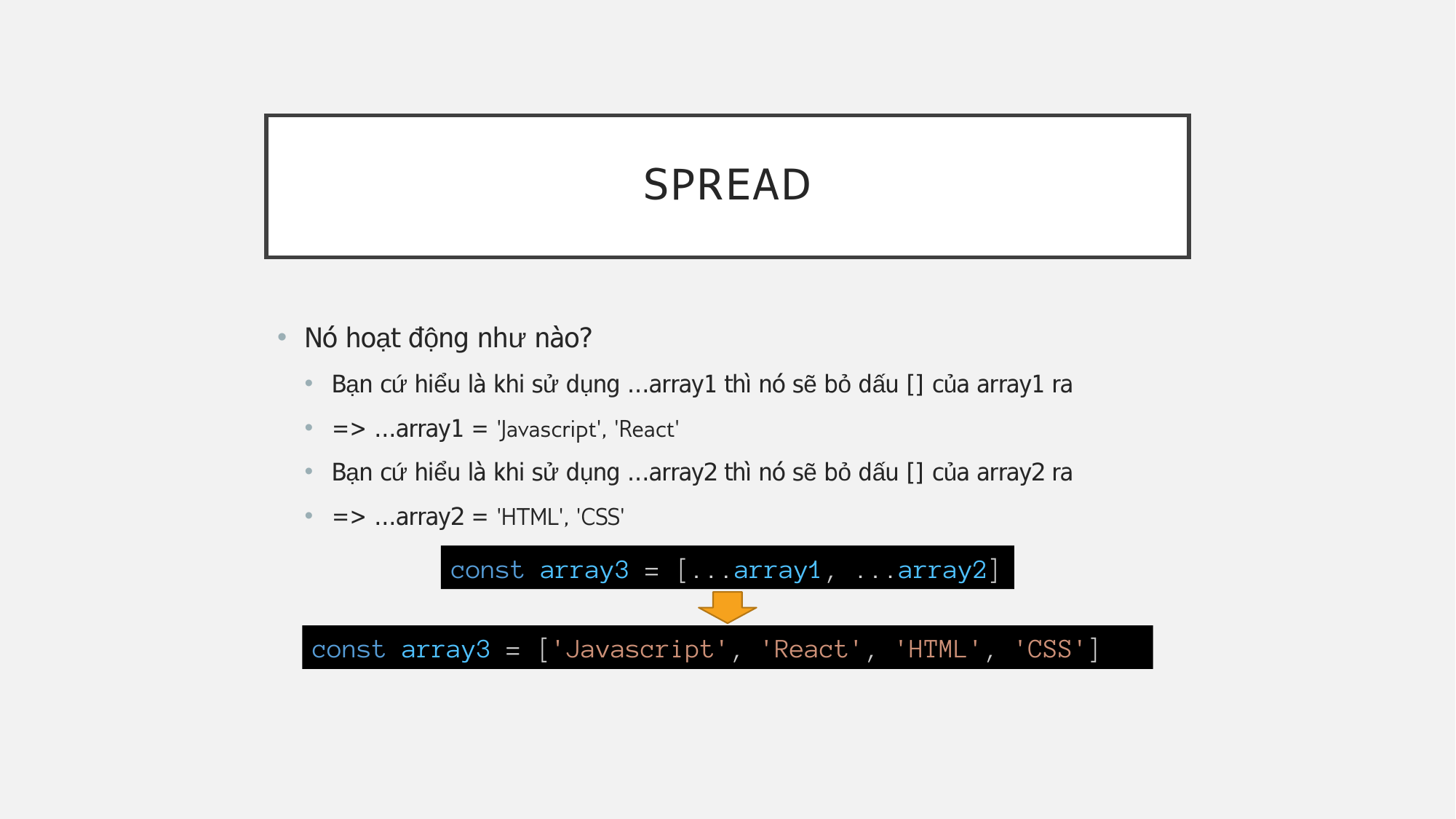

# spread
Nó hoạt động như nào?
Bạn cứ hiểu là khi sử dụng ...array1 thì nó sẽ bỏ dấu [] của array1 ra
=> ...array1 = 'Javascript', 'React'
Bạn cứ hiểu là khi sử dụng ...array2 thì nó sẽ bỏ dấu [] của array2 ra
=> ...array2 = 'HTML', 'CSS'

const array3 = [...array1, ...array2]

const array3 = ['Javascript', 'React', 'HTML', 'CSS']